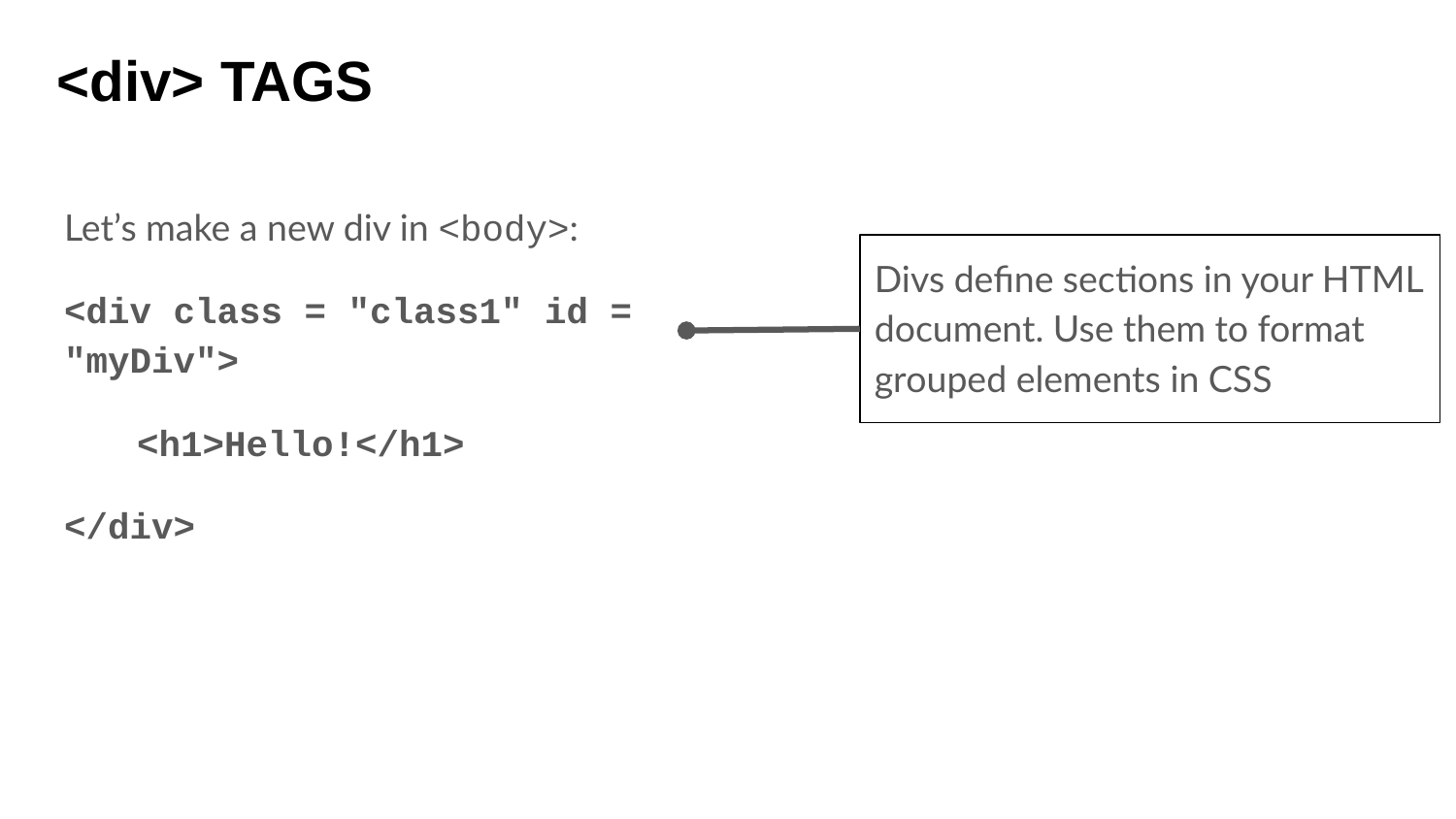

# <div> TAGS
Let’s make a new div in <body>:
<div class = "class1" id = "myDiv">
<h1>Hello!</h1>
</div>

Divs define sections in your HTML document. Use them to format grouped elements in CSS